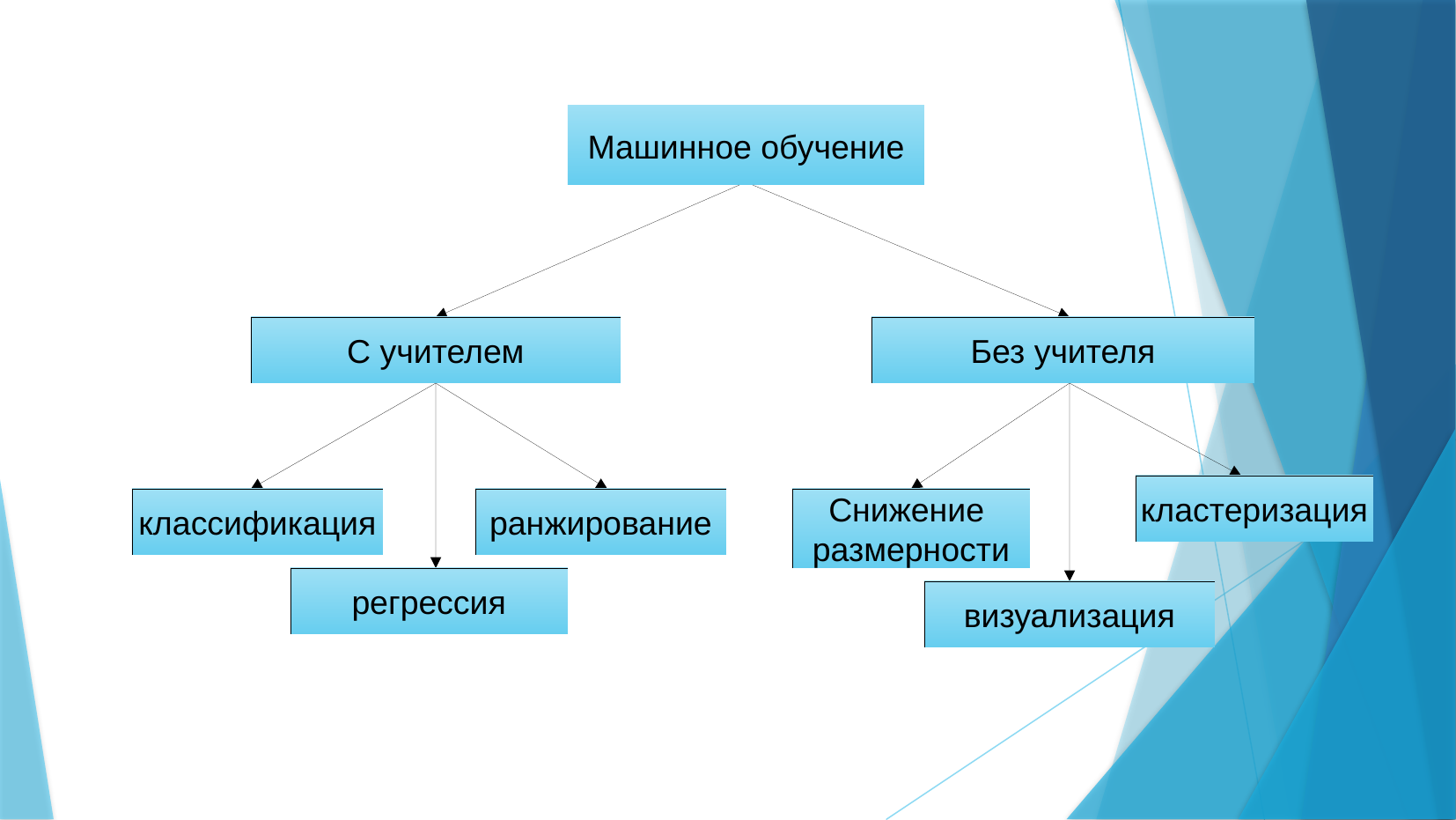

Машинное обучение

С учителем
Без учителя

кластеризация
классификация
ранжирование
Снижение
размерности
регрессия
визуализация